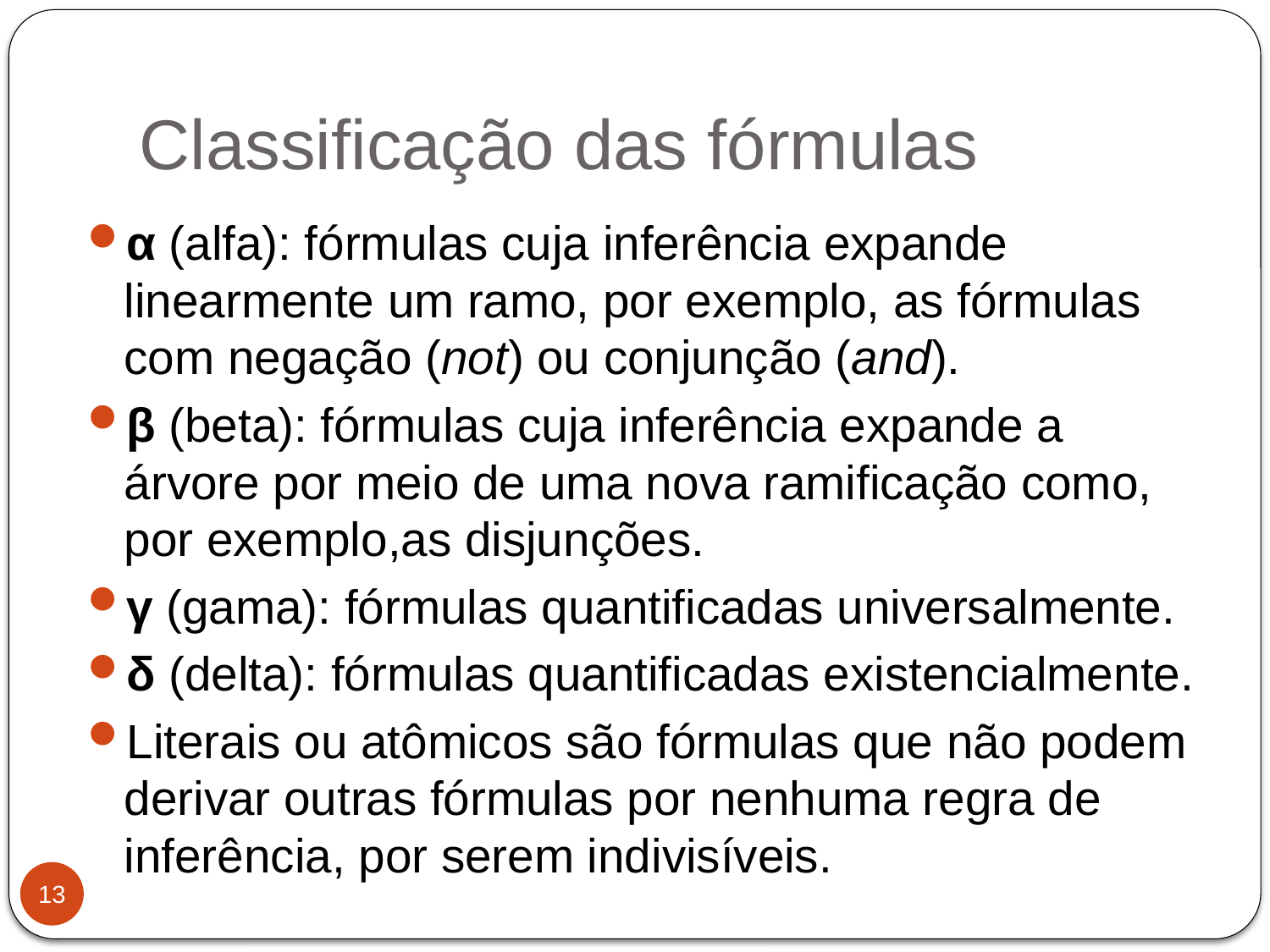

# Classificação das fórmulas
α (alfa): fórmulas cuja inferência expande linearmente um ramo, por exemplo, as fórmulas com negação (not) ou conjunção (and).
β (beta): fórmulas cuja inferência expande a árvore por meio de uma nova ramificação como, por exemplo,as disjunções.
γ (gama): fórmulas quantificadas universalmente.
δ (delta): fórmulas quantificadas existencialmente.
Literais ou atômicos são fórmulas que não podem derivar outras fórmulas por nenhuma regra de inferência, por serem indivisíveis.

13